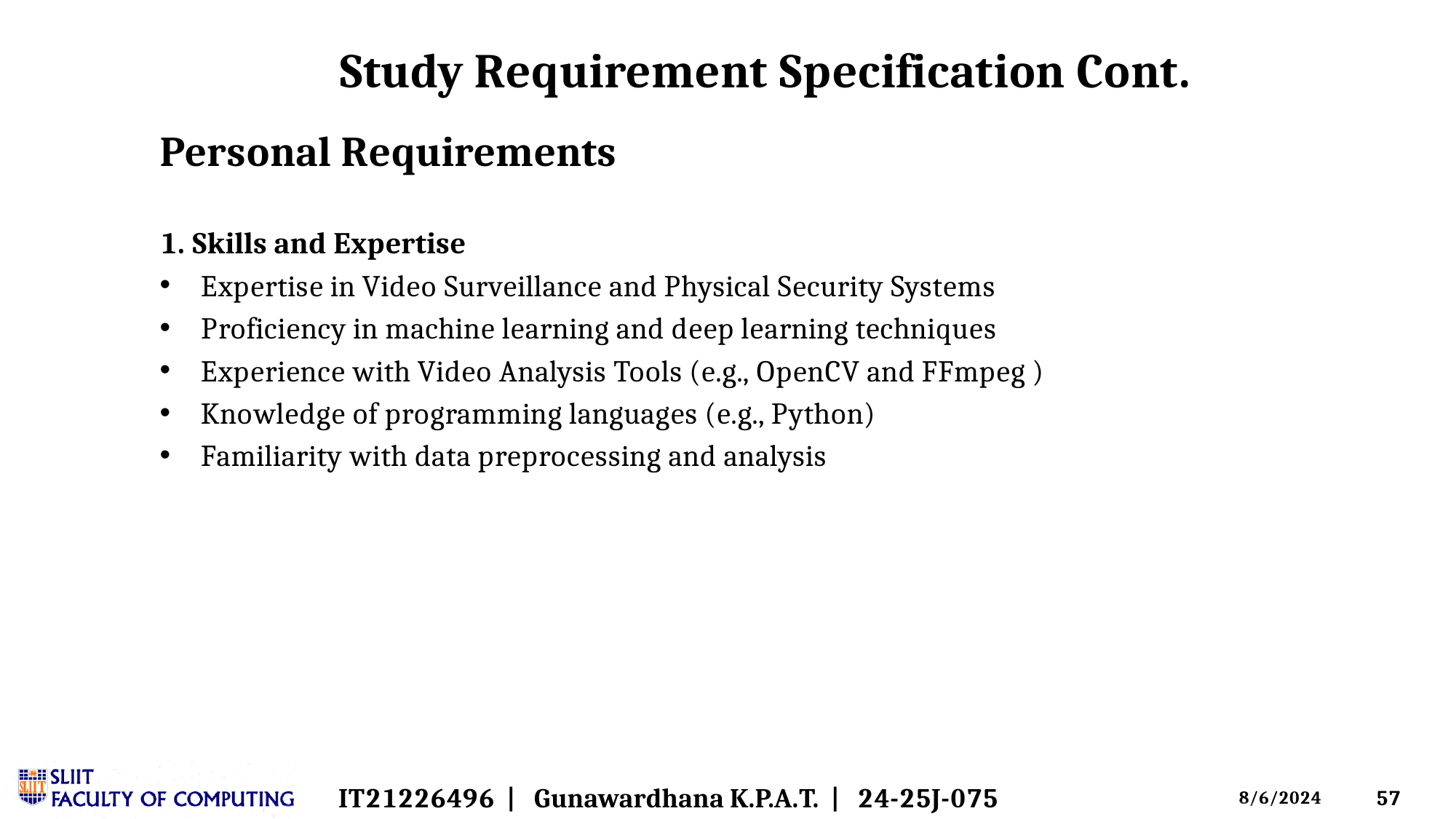

Study Requirement Specification Cont.
Personal Requirements

1. Skills and Expertise
Expertise in Video Surveillance and Physical Security Systems
Proficiency in machine learning and deep learning techniques
Experience with Video Analysis Tools (e.g., OpenCV and FFmpeg )
Knowledge of programming languages (e.g., Python)
Familiarity with data preprocessing and analysis

IT21226496  |   Gunawardhana K.P.A.T.  |   24-25J-075